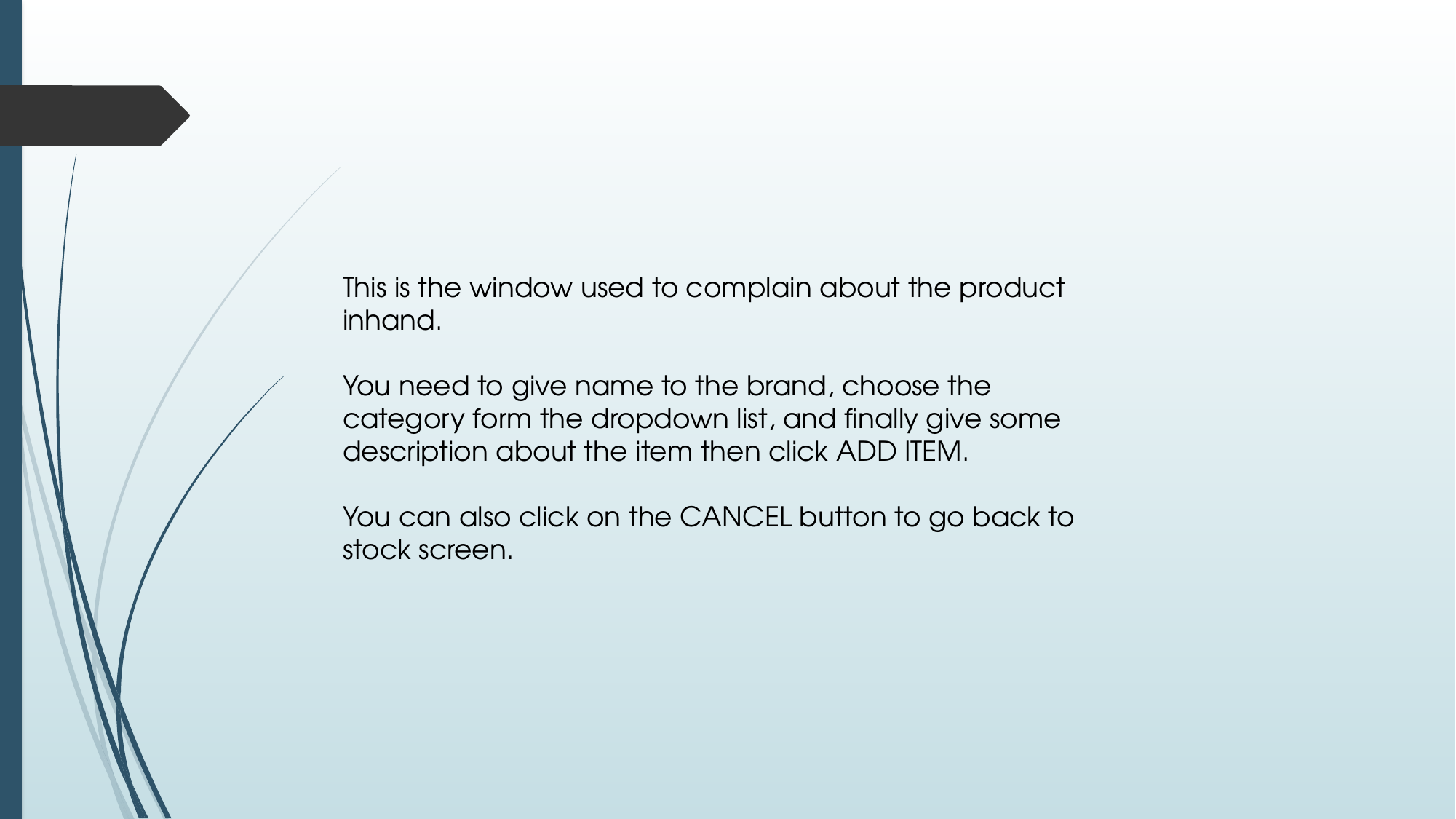

This is the window used to complain about the product inhand.

You need to give name to the brand, choose the category form the dropdown list, and finally give some description about the item then click ADD ITEM.

You can also click on the CANCEL button to go back to stock screen.